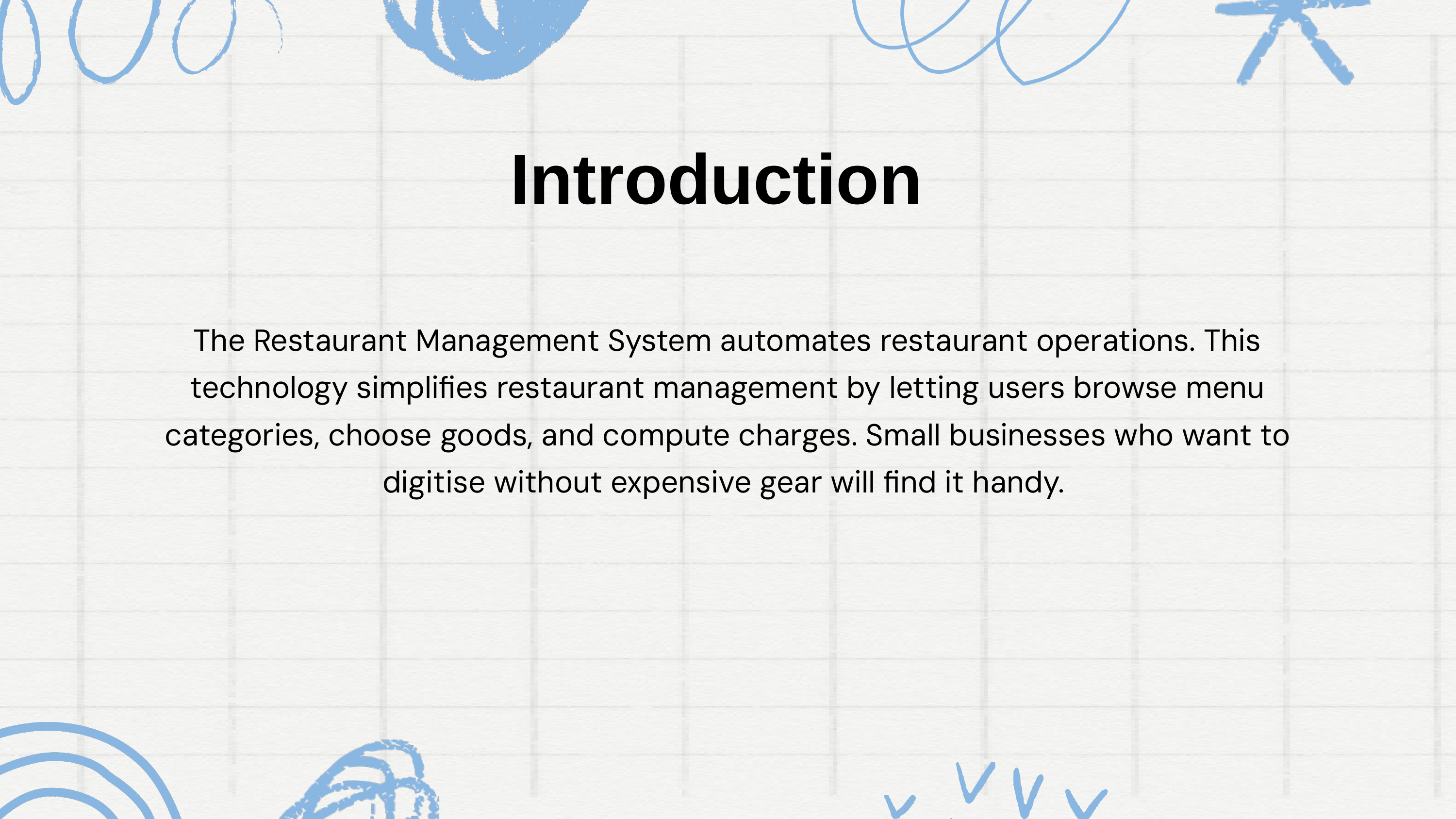

Introduction
The Restaurant Management System automates restaurant operations. This technology simplifies restaurant management by letting users browse menu categories, choose goods, and compute charges. Small businesses who want to digitise without expensive gear will find it handy.